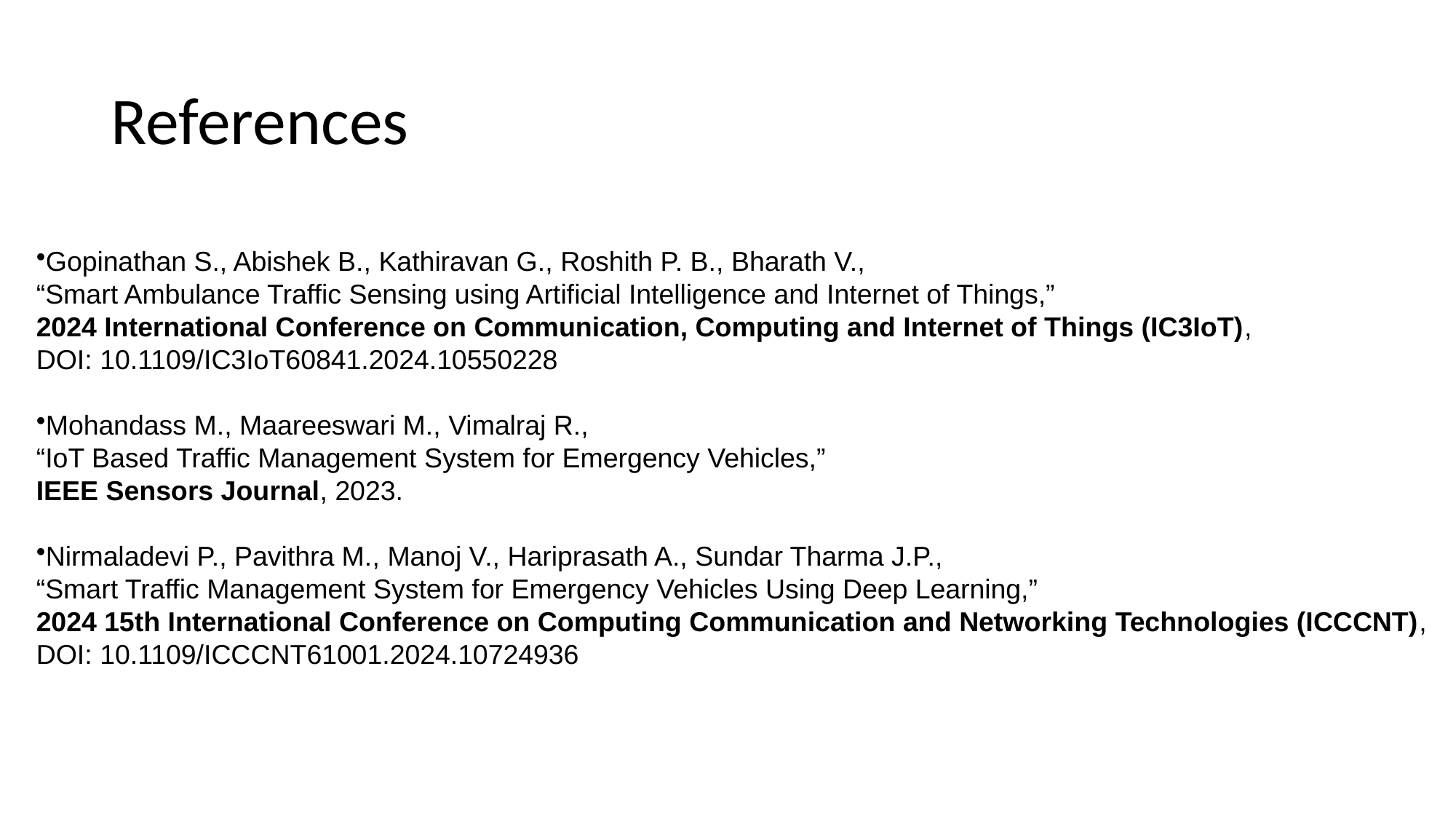

# References
Gopinathan S., Abishek B., Kathiravan G., Roshith P. B., Bharath V.,
“Smart Ambulance Traffic Sensing using Artificial Intelligence and Internet of Things,”
2024 International Conference on Communication, Computing and Internet of Things (IC3IoT),
DOI: 10.1109/IC3IoT60841.2024.10550228

Mohandass M., Maareeswari M., Vimalraj R.,
“IoT Based Traffic Management System for Emergency Vehicles,”
IEEE Sensors Journal, 2023.

Nirmaladevi P., Pavithra M., Manoj V., Hariprasath A., Sundar Tharma J.P.,
“Smart Traffic Management System for Emergency Vehicles Using Deep Learning,”
2024 15th International Conference on Computing Communication and Networking Technologies (ICCCNT),
DOI: 10.1109/ICCCNT61001.2024.10724936